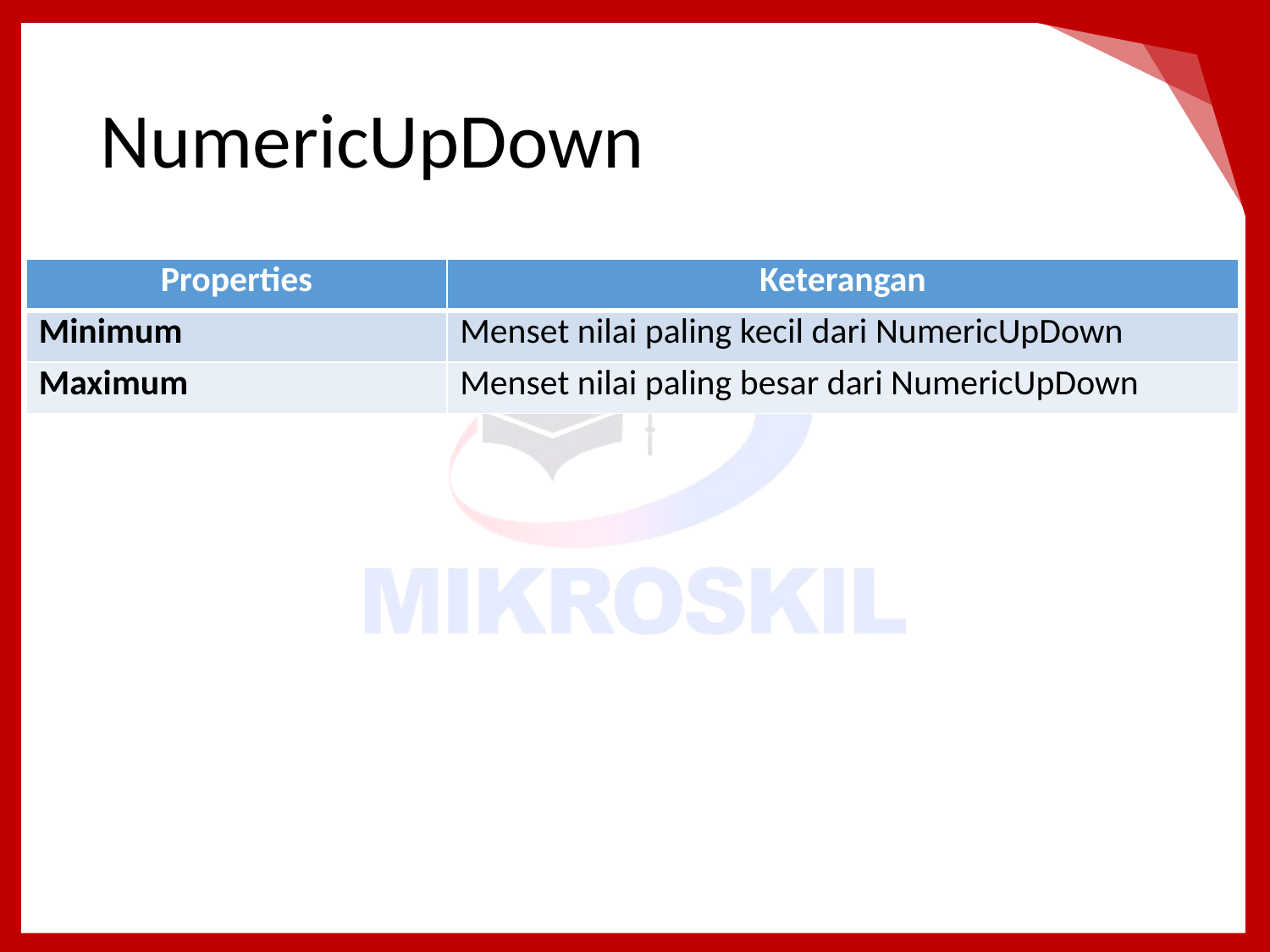

# NumericUpDown

| Properties | Keterangan |
| --- | --- |
| Minimum | Menset nilai paling kecil dari NumericUpDown |
| Maximum | Menset nilai paling besar dari NumericUpDown |